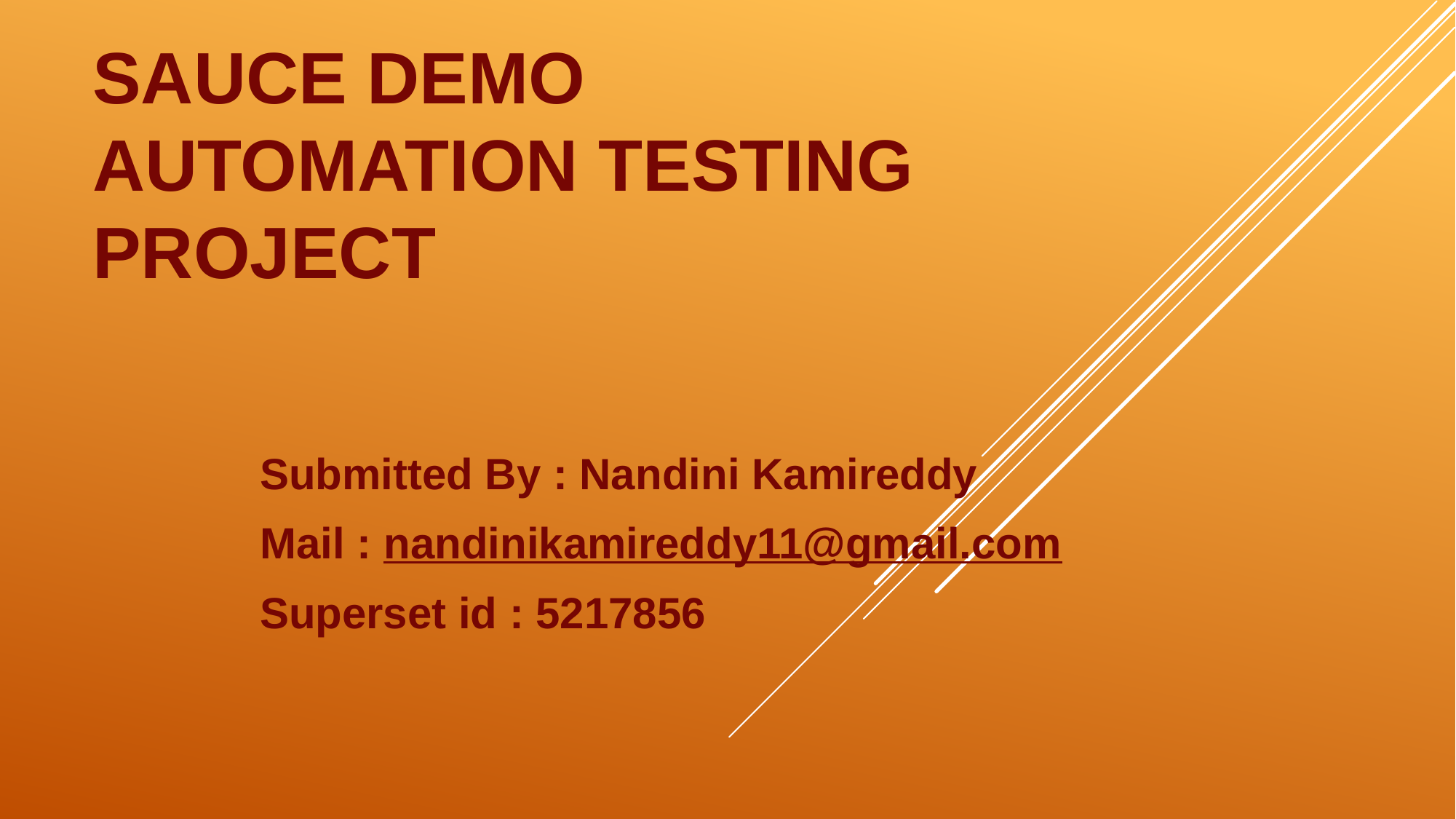

# Sauce Demo Automation Testing Project
Submitted By : Nandini Kamireddy
Mail : nandinikamireddy11@gmail.com
Superset id : 5217856